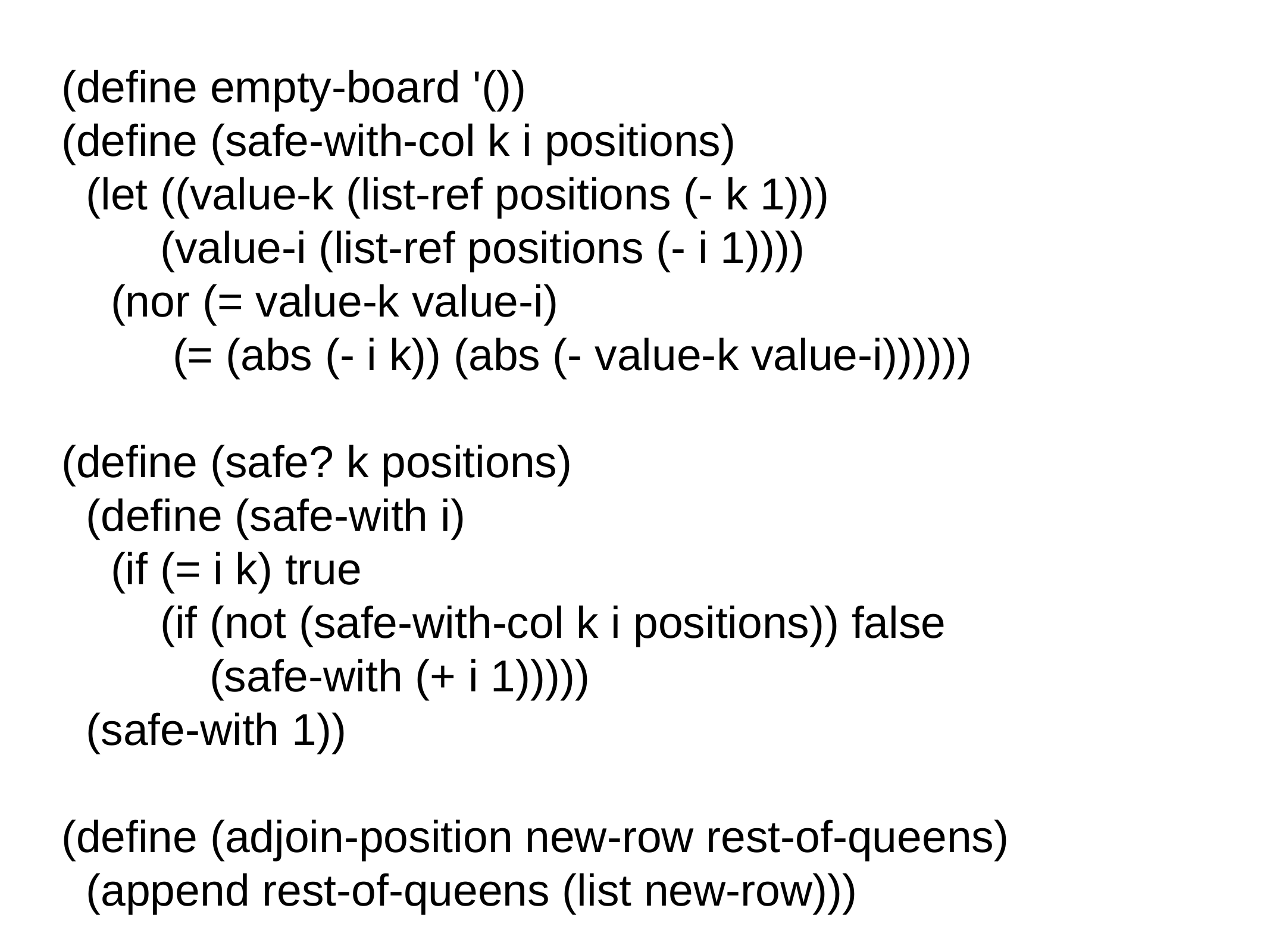

# (define empty-board '())
(define (safe-with-col k i positions)
  (let ((value-k (list-ref positions (- k 1)))
        (value-i (list-ref positions (- i 1))))
    (nor (= value-k value-i)
         (= (abs (- i k)) (abs (- value-k value-i))))))

(define (safe? k positions)
  (define (safe-with i)
    (if (= i k) true
        (if (not (safe-with-col k i positions)) false
            (safe-with (+ i 1)))))
  (safe-with 1))

(define (adjoin-position new-row rest-of-queens)
  (append rest-of-queens (list new-row)))